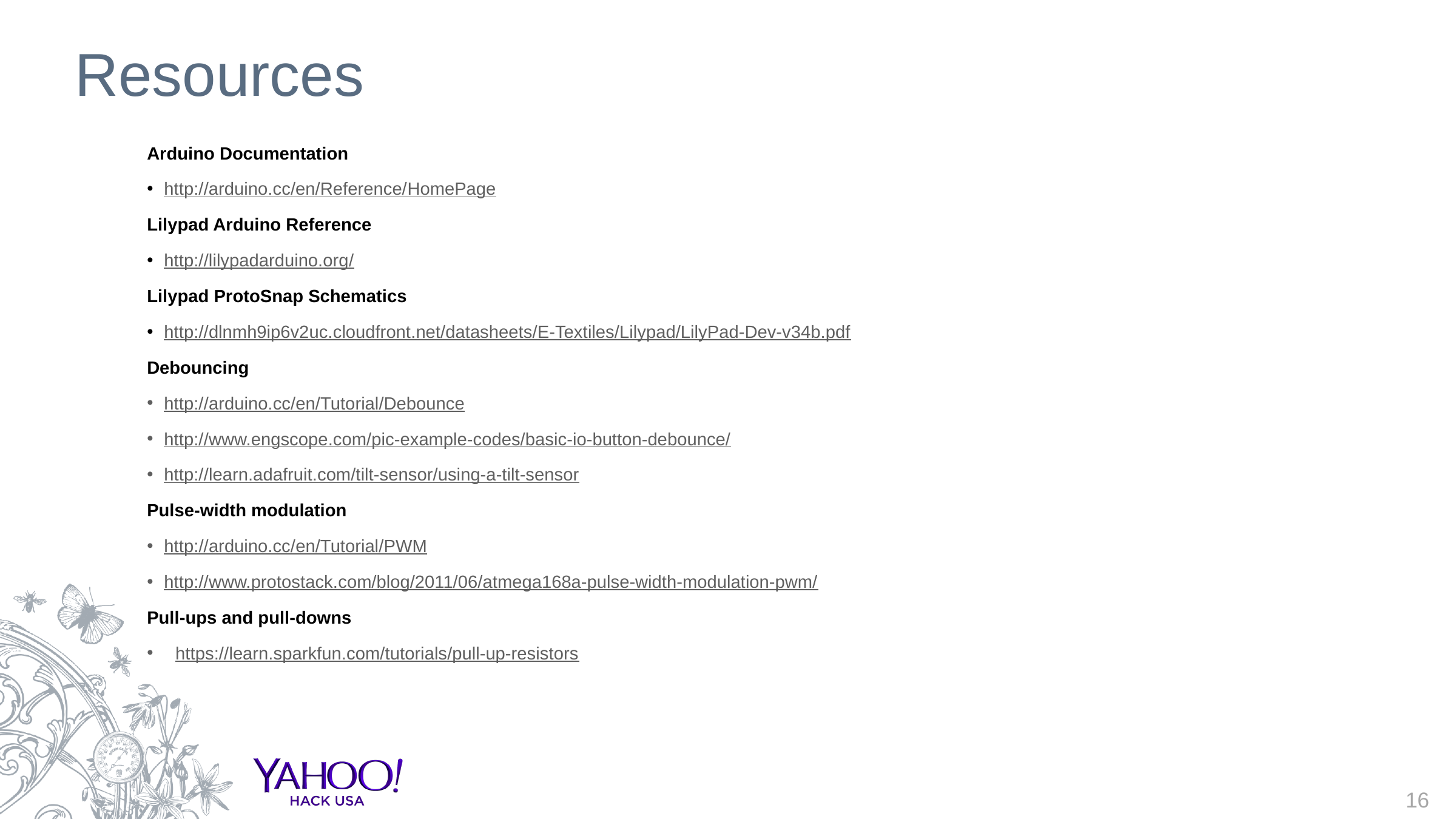

# Resources
Arduino Documentation
http://arduino.cc/en/Reference/HomePage
Lilypad Arduino Reference
http://lilypadarduino.org/
Lilypad ProtoSnap Schematics
http://dlnmh9ip6v2uc.cloudfront.net/datasheets/E-Textiles/Lilypad/LilyPad-Dev-v34b.pdf
Debouncing
http://arduino.cc/en/Tutorial/Debounce
http://www.engscope.com/pic-example-codes/basic-io-button-debounce/
http://learn.adafruit.com/tilt-sensor/using-a-tilt-sensor
Pulse-width modulation
http://arduino.cc/en/Tutorial/PWM
http://www.protostack.com/blog/2011/06/atmega168a-pulse-width-modulation-pwm/
Pull-ups and pull-downs
https://learn.sparkfun.com/tutorials/pull-up-resistors

16